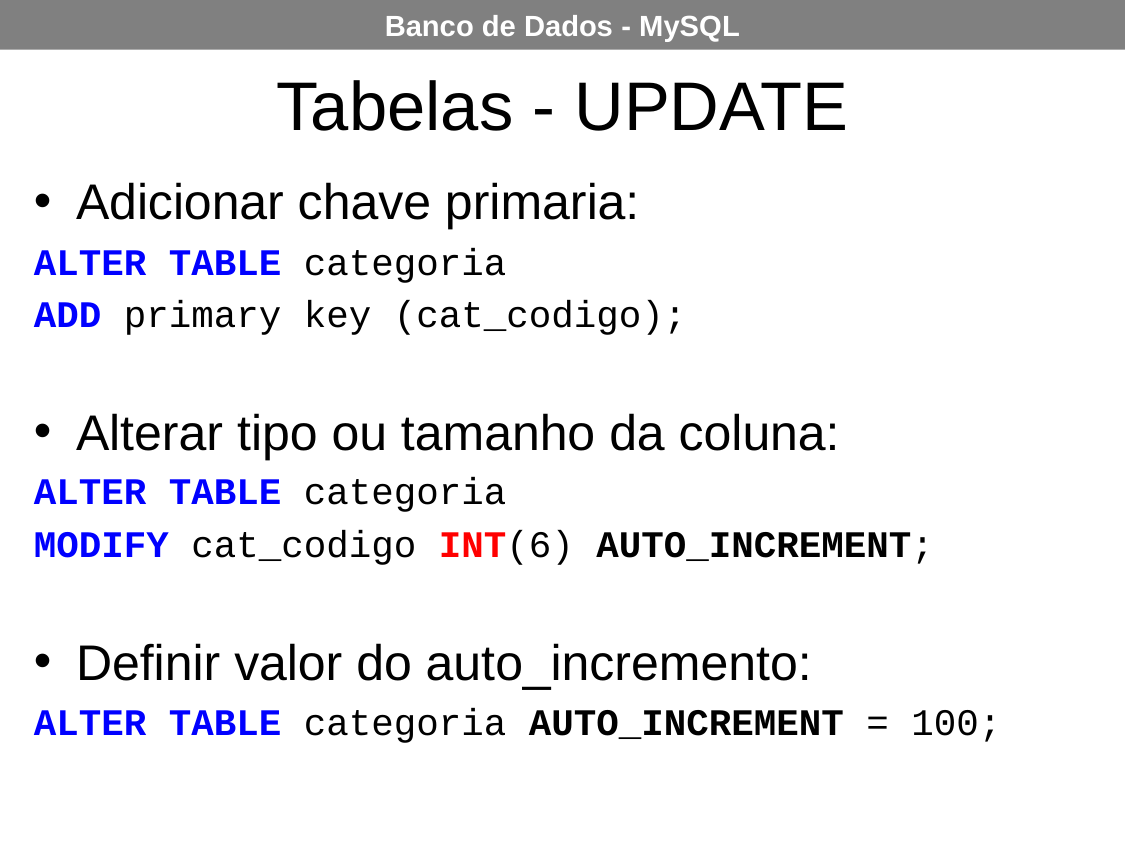

Tabelas - UPDATE
Adicionar chave primaria:
ALTER TABLE categoria
ADD primary key (cat_codigo);

Alterar tipo ou tamanho da coluna:
ALTER TABLE categoria
MODIFY cat_codigo INT(6) AUTO_INCREMENT;

Definir valor do auto_incremento:
ALTER TABLE categoria AUTO_INCREMENT = 100;